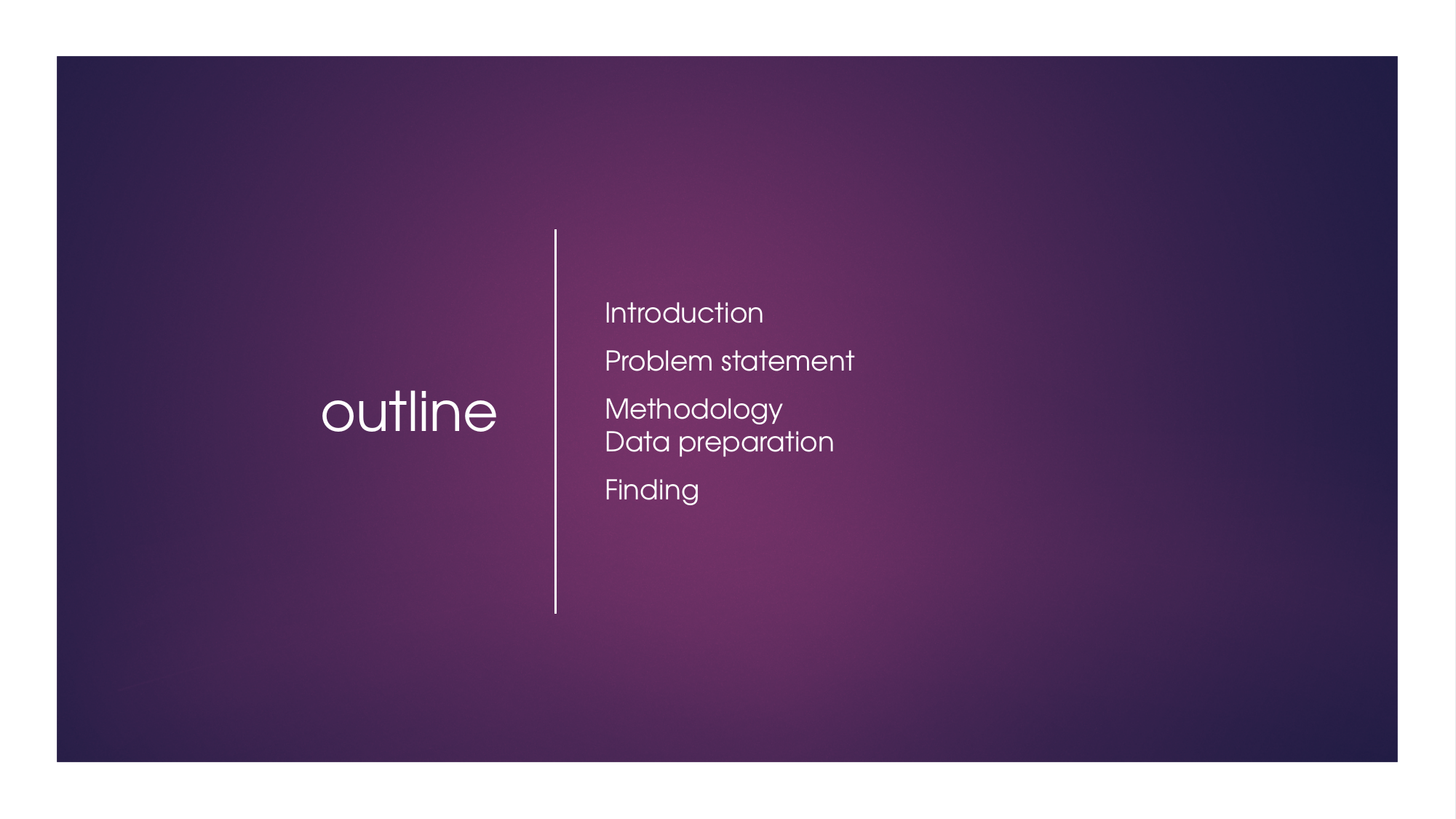

# outline
Introduction
Problem statement
Methodology
Data preparation
Finding